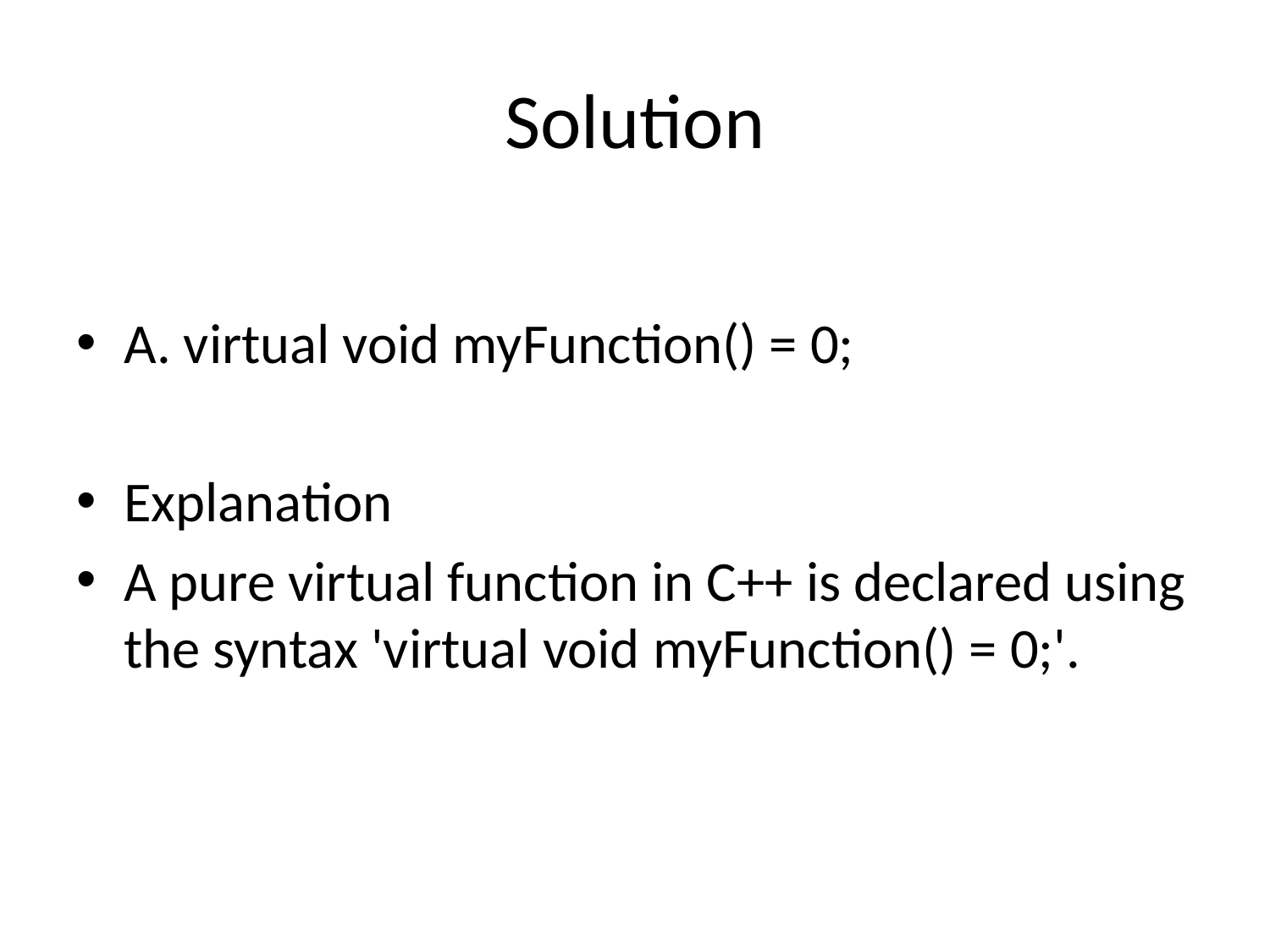

# Solution

A. virtual void myFunction() = 0;

Explanation
A pure virtual function in C++ is declared using the syntax 'virtual void myFunction() = 0;'.